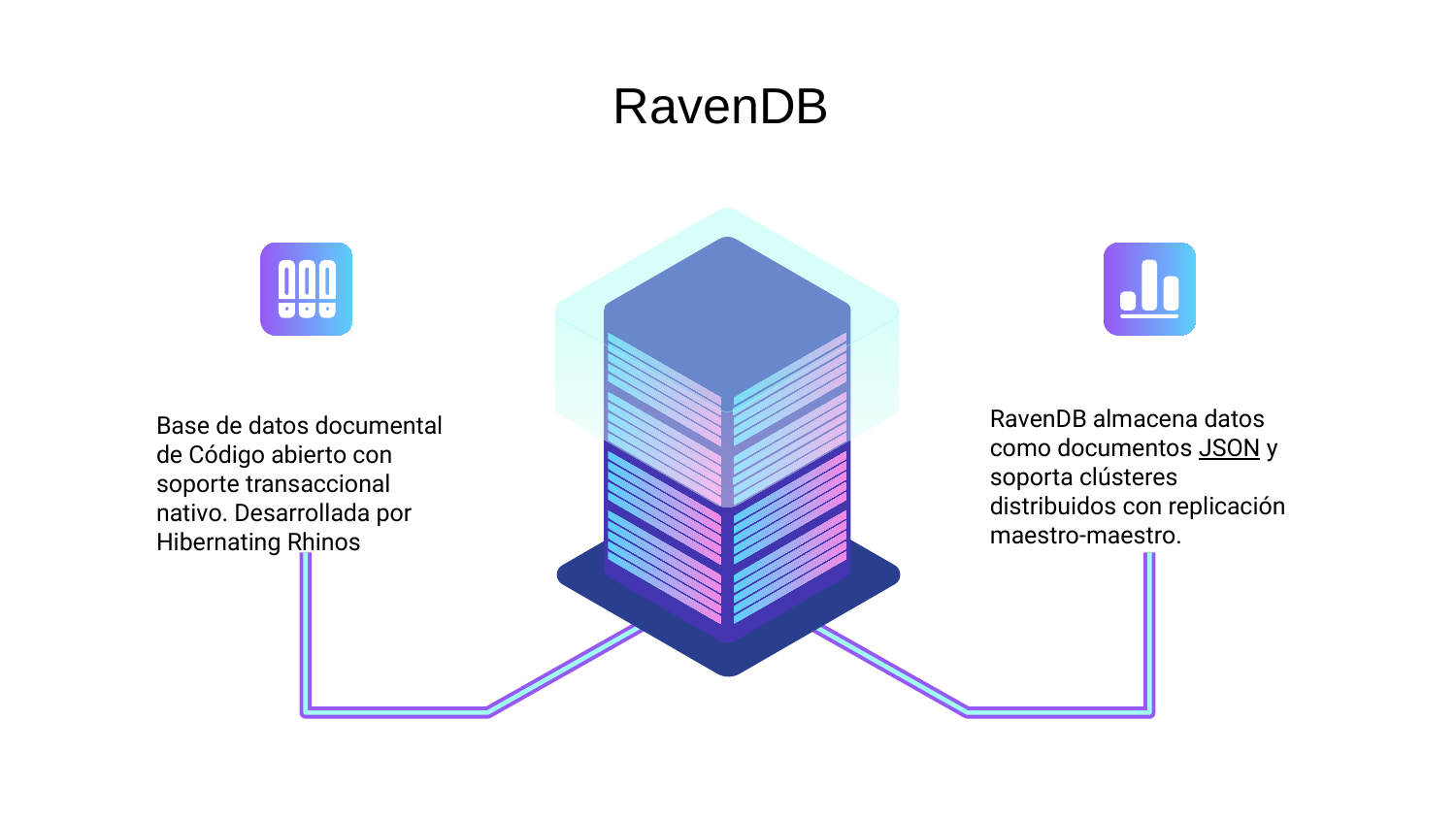

# RavenDB

RavenDB almacena datos como documentos JSON y soporta clústeres distribuidos con replicación maestro-maestro.

Base de datos documental de Código abierto con soporte transaccional nativo. Desarrollada por Hibernating Rhinos